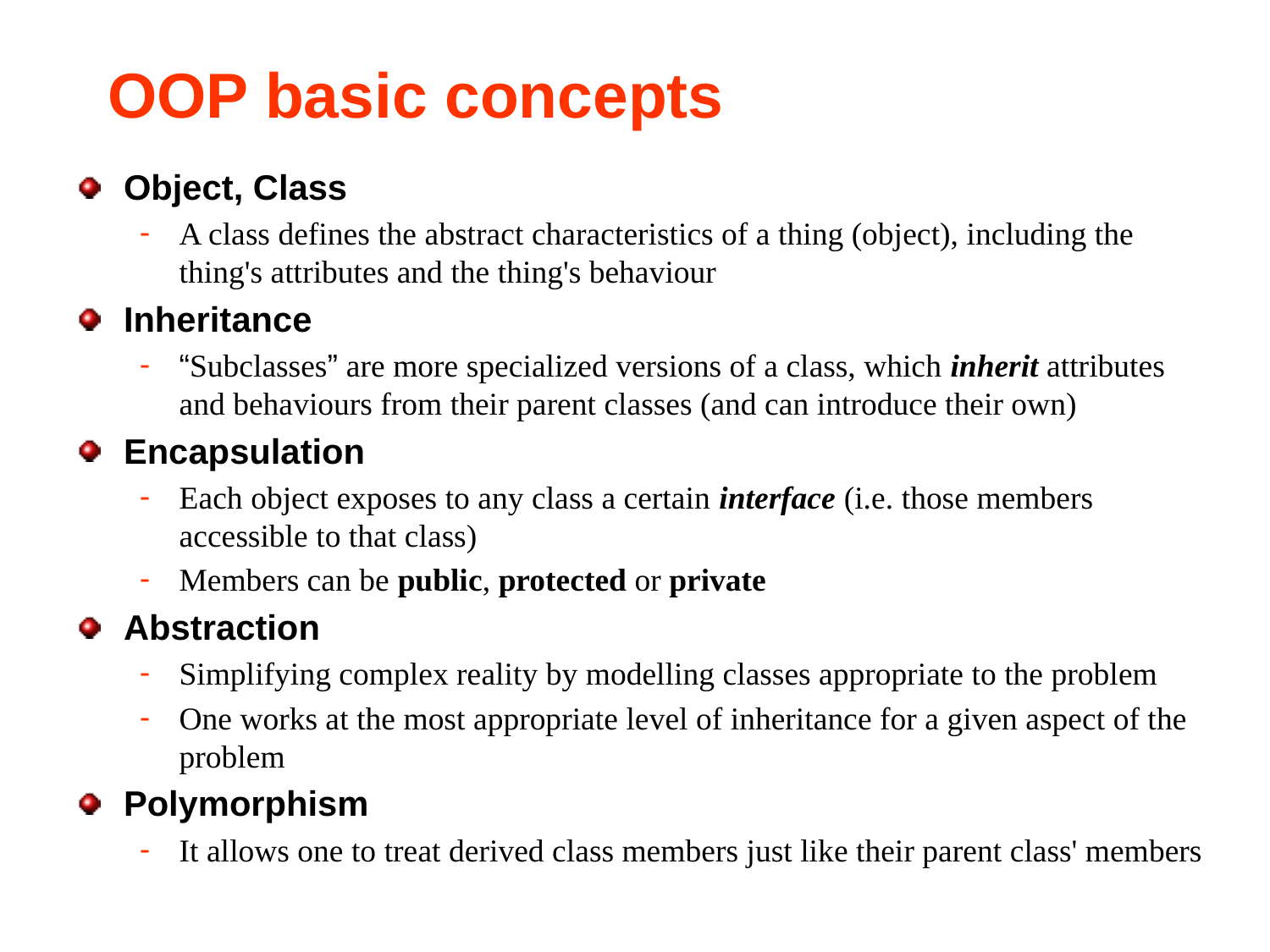

# OOP basic concepts
Object, Class
A class defines the abstract characteristics of a thing (object), including the thing's attributes and the thing's behaviour
Inheritance
“Subclasses” are more specialized versions of a class, which inherit attributes and behaviours from their parent classes (and can introduce their own)
Encapsulation
Each object exposes to any class a certain interface (i.e. those members accessible to that class)
Members can be public, protected or private
Abstraction
Simplifying complex reality by modelling classes appropriate to the problem
One works at the most appropriate level of inheritance for a given aspect of the problem
Polymorphism
It allows one to treat derived class members just like their parent class' members